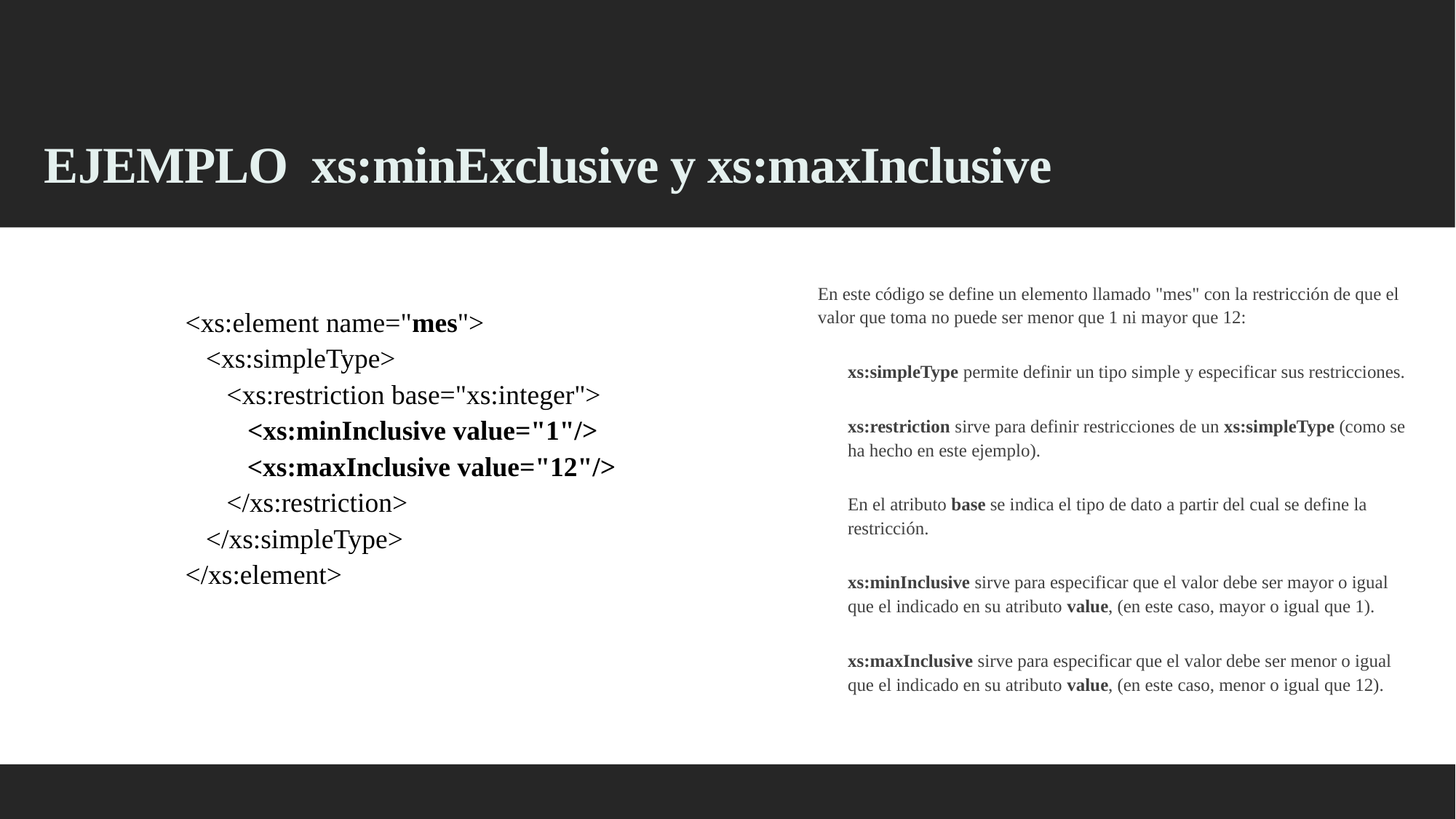

# EJEMPLO  xs:minExclusive y xs:maxInclusive
En este código se define un elemento llamado "mes" con la restricción de que el valor que toma no puede ser menor que 1 ni mayor que 12:
xs:simpleType permite definir un tipo simple y especificar sus restricciones.
xs:restriction sirve para definir restricciones de un xs:simpleType (como se ha hecho en este ejemplo).
En el atributo base se indica el tipo de dato a partir del cual se define la restricción.
xs:minInclusive sirve para especificar que el valor debe ser mayor o igual que el indicado en su atributo value, (en este caso, mayor o igual que 1).
xs:maxInclusive sirve para especificar que el valor debe ser menor o igual que el indicado en su atributo value, (en este caso, menor o igual que 12).

<xs:element name="mes">
   <xs:simpleType>
      <xs:restriction base="xs:integer">
         <xs:minInclusive value="1"/>
         <xs:maxInclusive value="12"/>
      </xs:restriction>
   </xs:simpleType>
</xs:element>